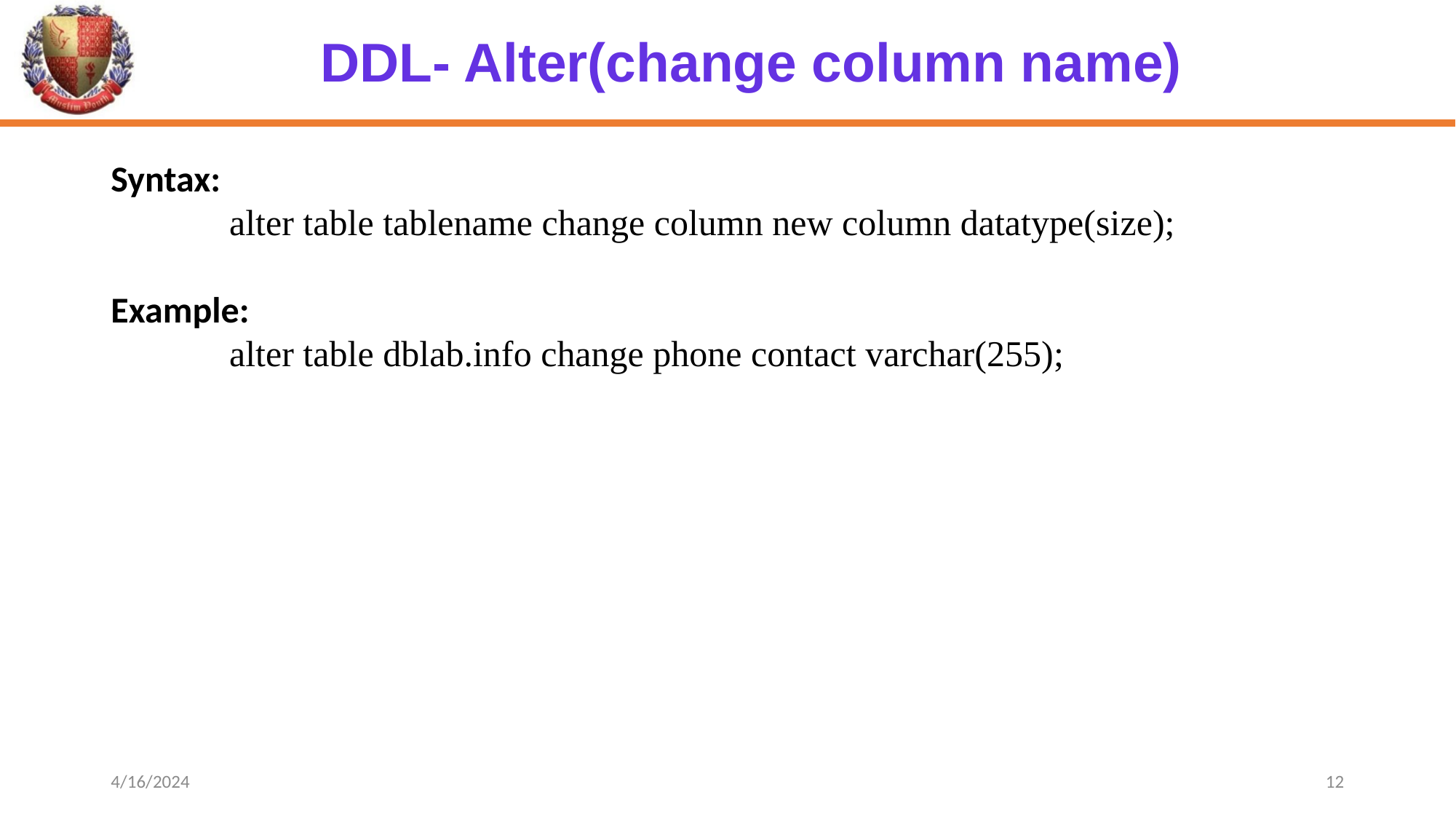

# DDL- Alter(change column name)
Syntax:
	 alter table tablename change column new column datatype(size);

Example:
	 alter table dblab.info change phone contact varchar(255);
4/16/2024
12